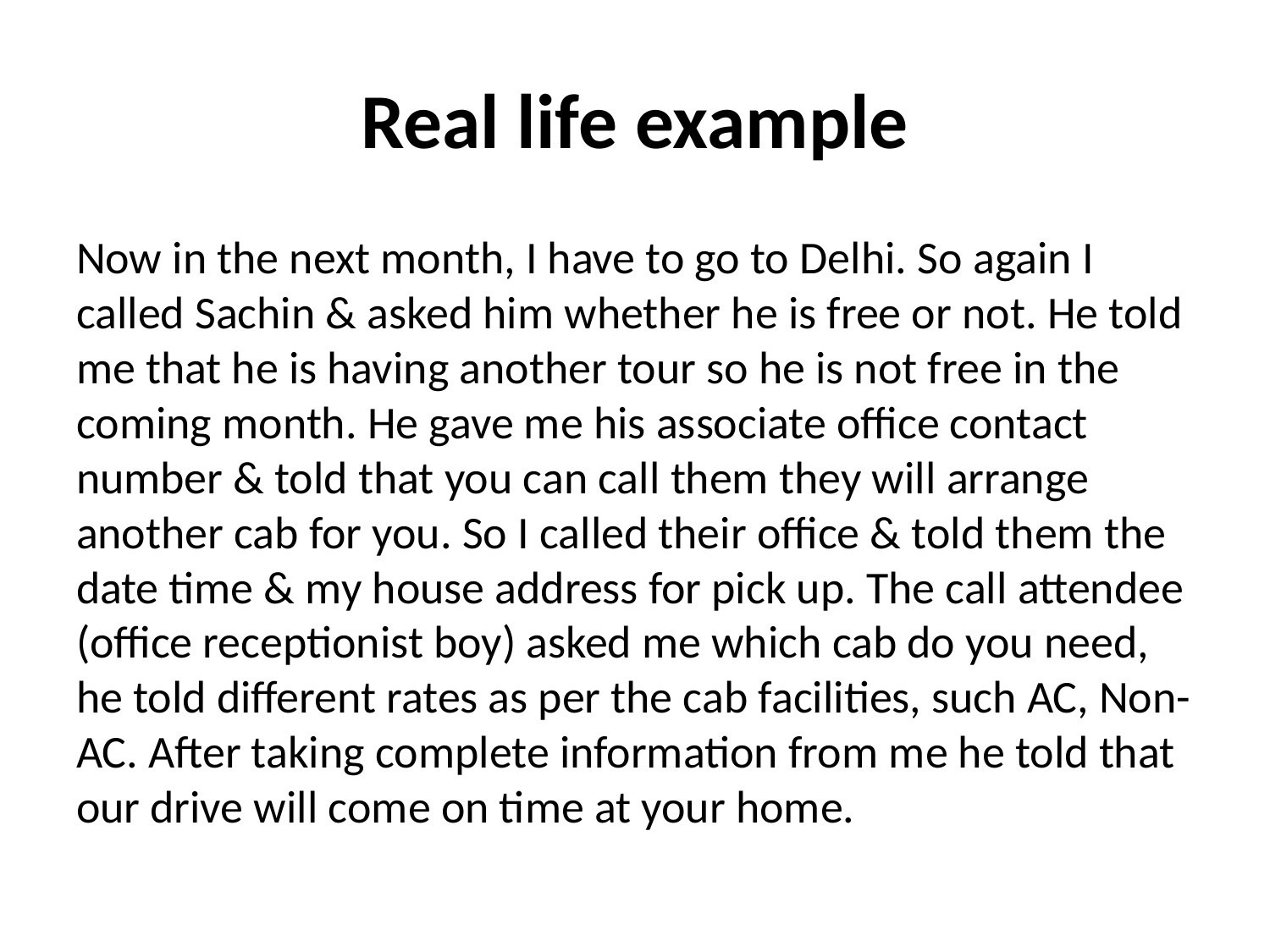

# Real life example
Now in the next month, I have to go to Delhi. So again I called Sachin & asked him whether he is free or not. He told me that he is having another tour so he is not free in the coming month. He gave me his associate office contact number & told that you can call them they will arrange another cab for you. So I called their office & told them the date time & my house address for pick up. The call attendee (office receptionist boy) asked me which cab do you need, he told different rates as per the cab facilities, such AC, Non-AC. After taking complete information from me he told that our drive will come on time at your home.